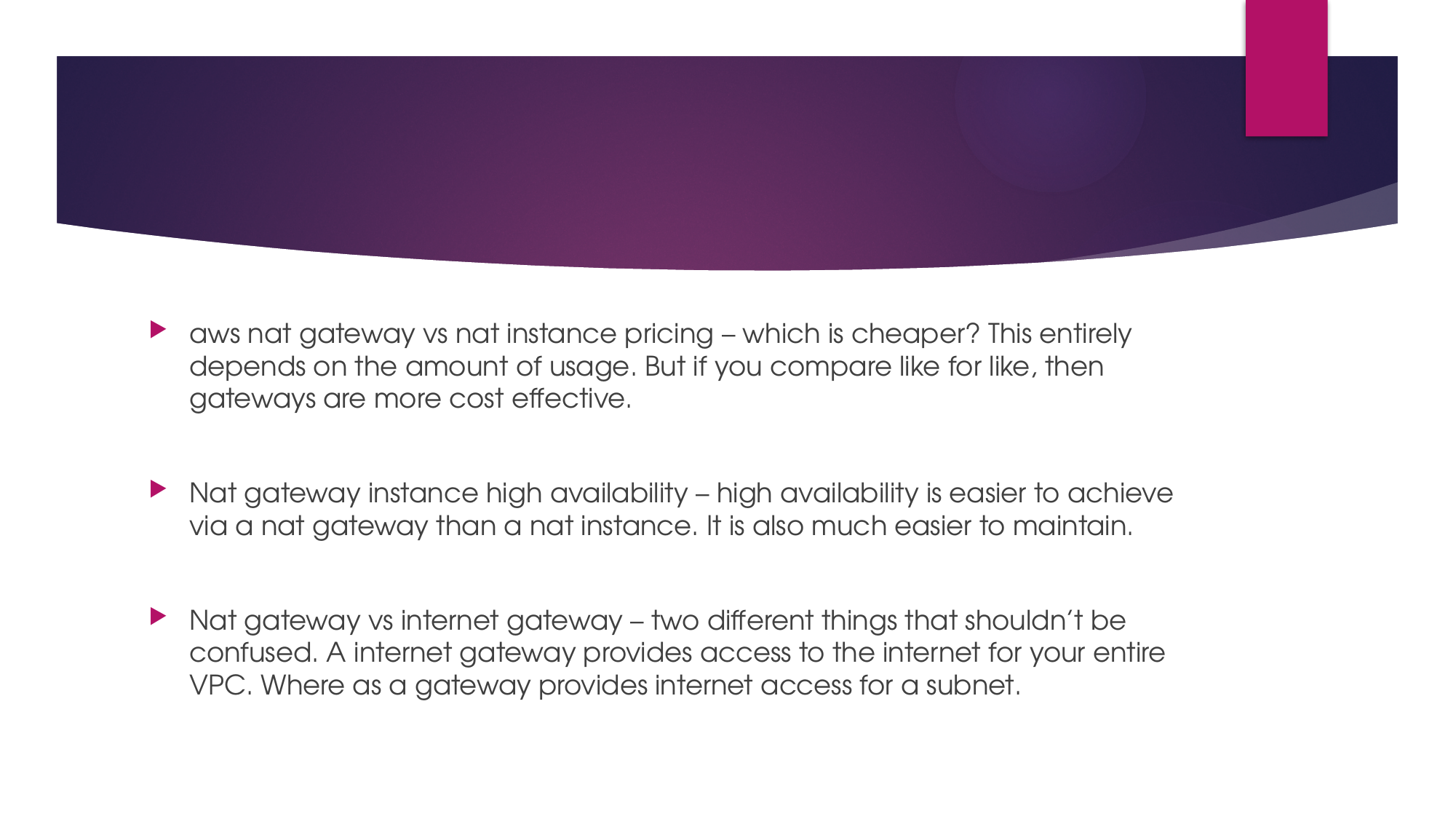

#
aws nat gateway vs nat instance pricing – which is cheaper? This entirely depends on the amount of usage. But if you compare like for like, then gateways are more cost effective.

Nat gateway instance high availability – high availability is easier to achieve via a nat gateway than a nat instance. It is also much easier to maintain.

Nat gateway vs internet gateway – two different things that shouldn’t be confused. A internet gateway provides access to the internet for your entire VPC. Where as a gateway provides internet access for a subnet.